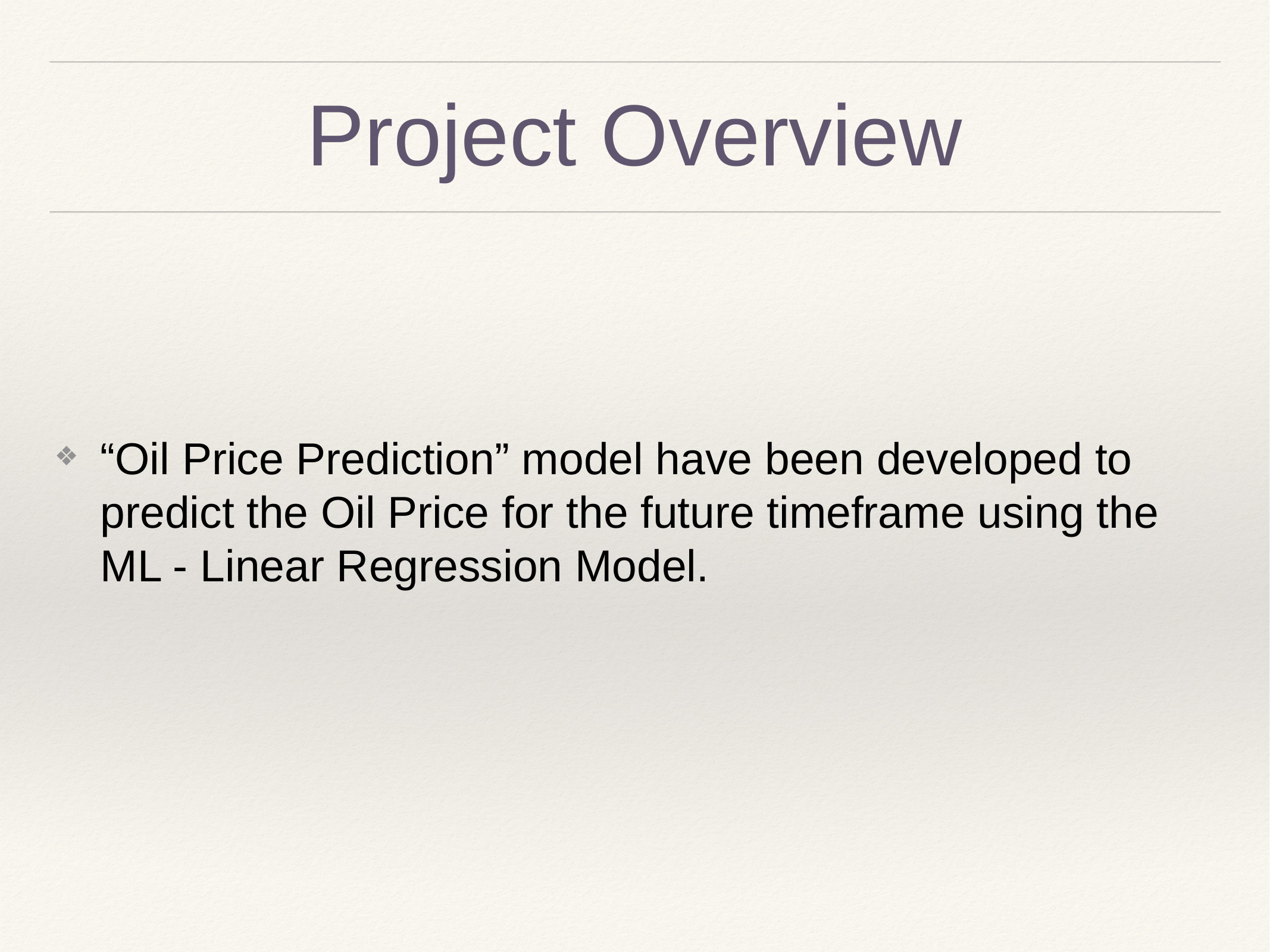

# Project Overview
“Oil Price Prediction” model have been developed to predict the Oil Price for the future timeframe using the ML - Linear Regression Model.